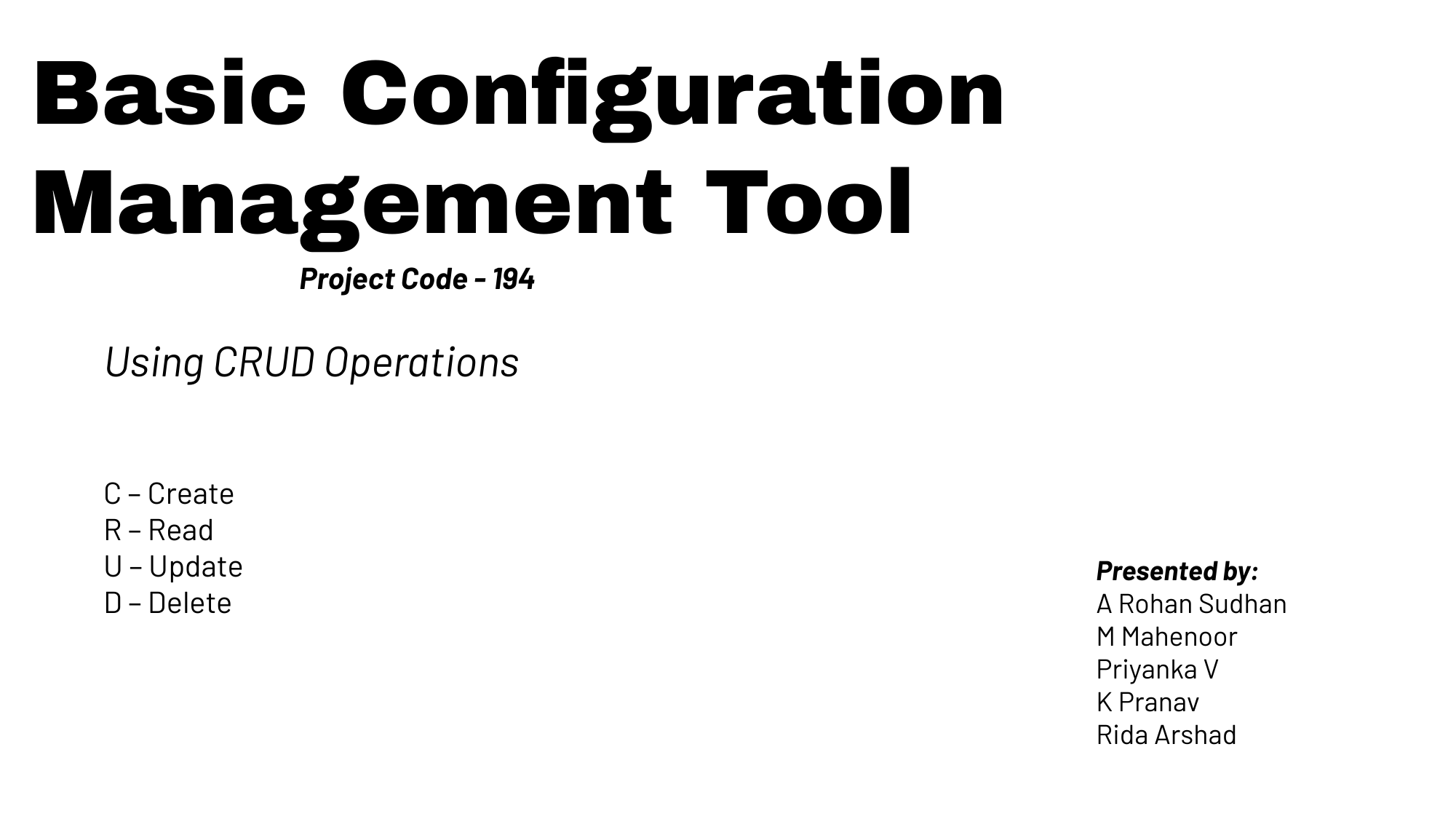

Basic Configuration Management Tool
Project Code - 194
Using CRUD Operations
C – Create
R – Read
U – Update
D – Delete
Presented by:
A Rohan Sudhan
M Mahenoor
Priyanka V
K Pranav
Rida Arshad